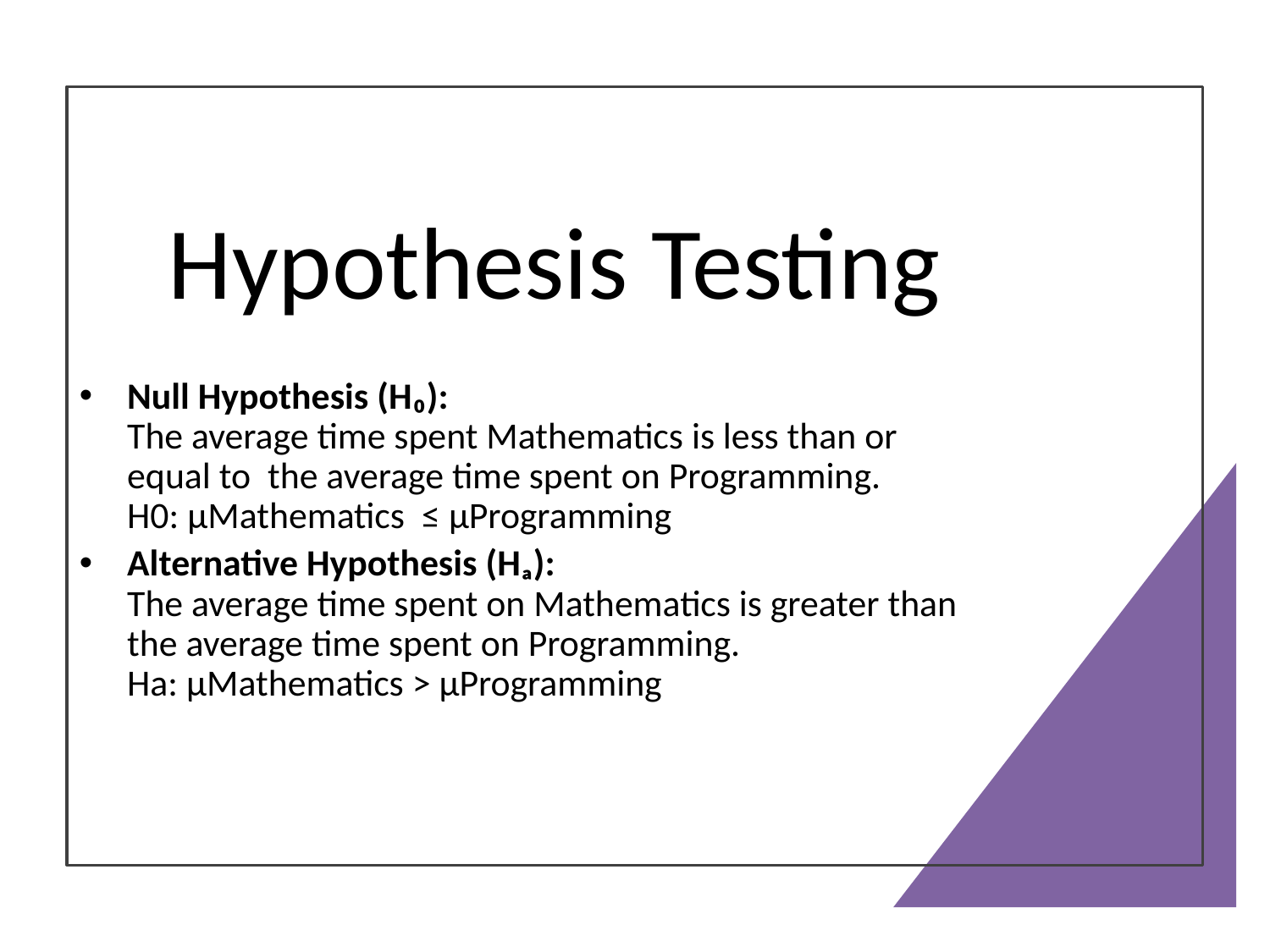

# Hypothesis Testing
Null Hypothesis (H₀):
The average time spent Mathematics is less than or equal to  the average time spent on Programming.
H0​: μMathematics  ​≤ μProgramming​
Alternative Hypothesis (Hₐ):
The average time spent on Mathematics is greater than the average time spent on Programming.
Ha: μMathematics > μProgramming